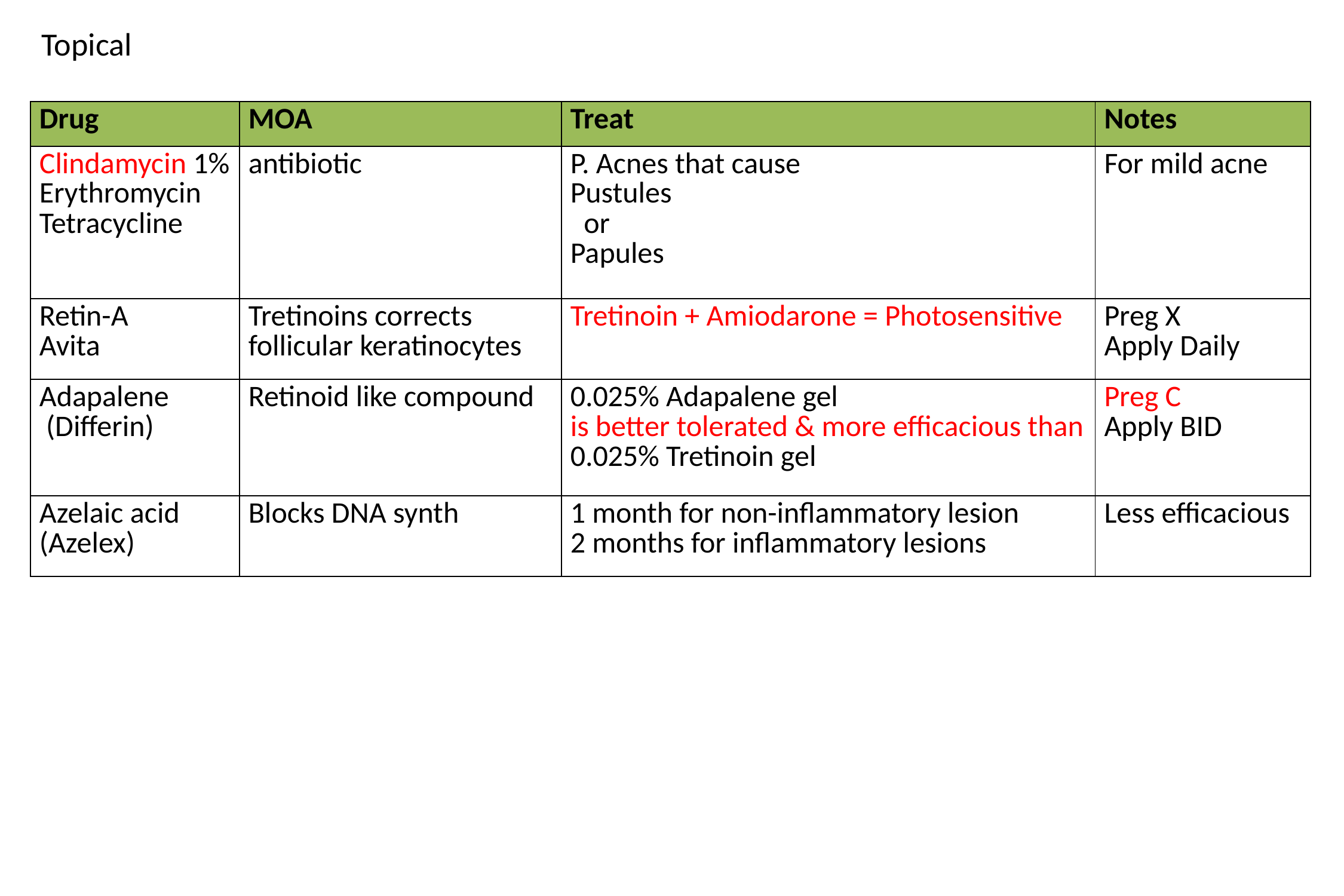

Topical
| Drug | MOA | Treat | Notes |
| --- | --- | --- | --- |
| Clindamycin 1% Erythromycin Tetracycline | antibiotic | P. Acnes that cause Pustules or Papules | For mild acne |
| Retin-A Avita | Tretinoins corrects follicular keratinocytes | Tretinoin + Amiodarone = Photosensitive | Preg X Apply Daily |
| Adapalene (Differin) | Retinoid like compound | 0.025% Adapalene gel is better tolerated & more efficacious than 0.025% Tretinoin gel | Preg C Apply BID |
| Azelaic acid (Azelex) | Blocks DNA synth | 1 month for non-inflammatory lesion 2 months for inflammatory lesions | Less efficacious |